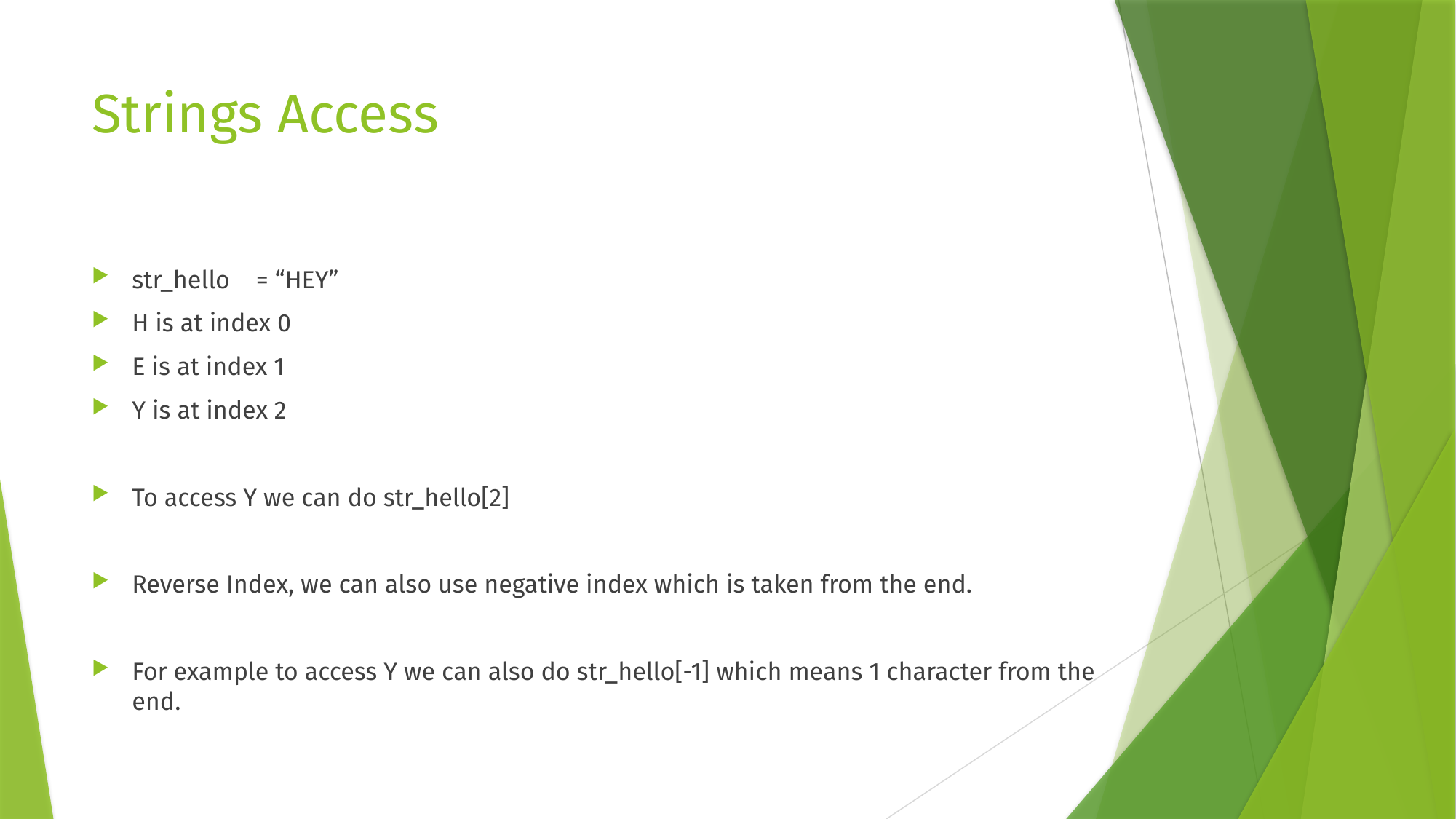

# Strings Access
str_hello    = “HEY”
H is at index 0
E is at index 1
Y is at index 2

To access Y we can do str_hello[2]

Reverse Index, we can also use negative index which is taken from the end.

For example to access Y we can also do str_hello[-1] which means 1 character from the end.